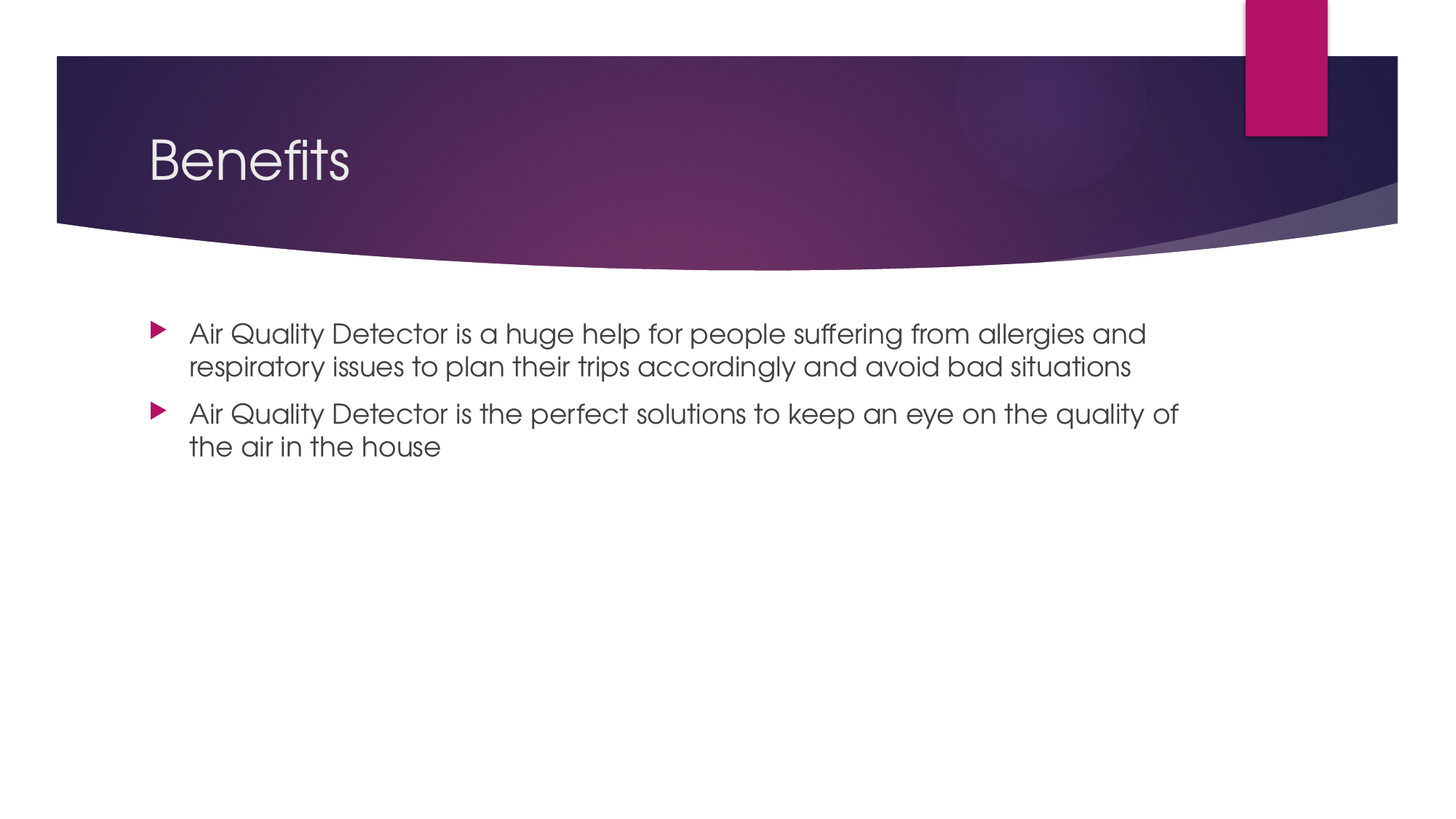

# Benefits
Air Quality Detector is a huge help for people suffering from allergies and respiratory issues to plan their trips accordingly and avoid bad situations
Air Quality Detector is the perfect solutions to keep an eye on the quality of the air in the house